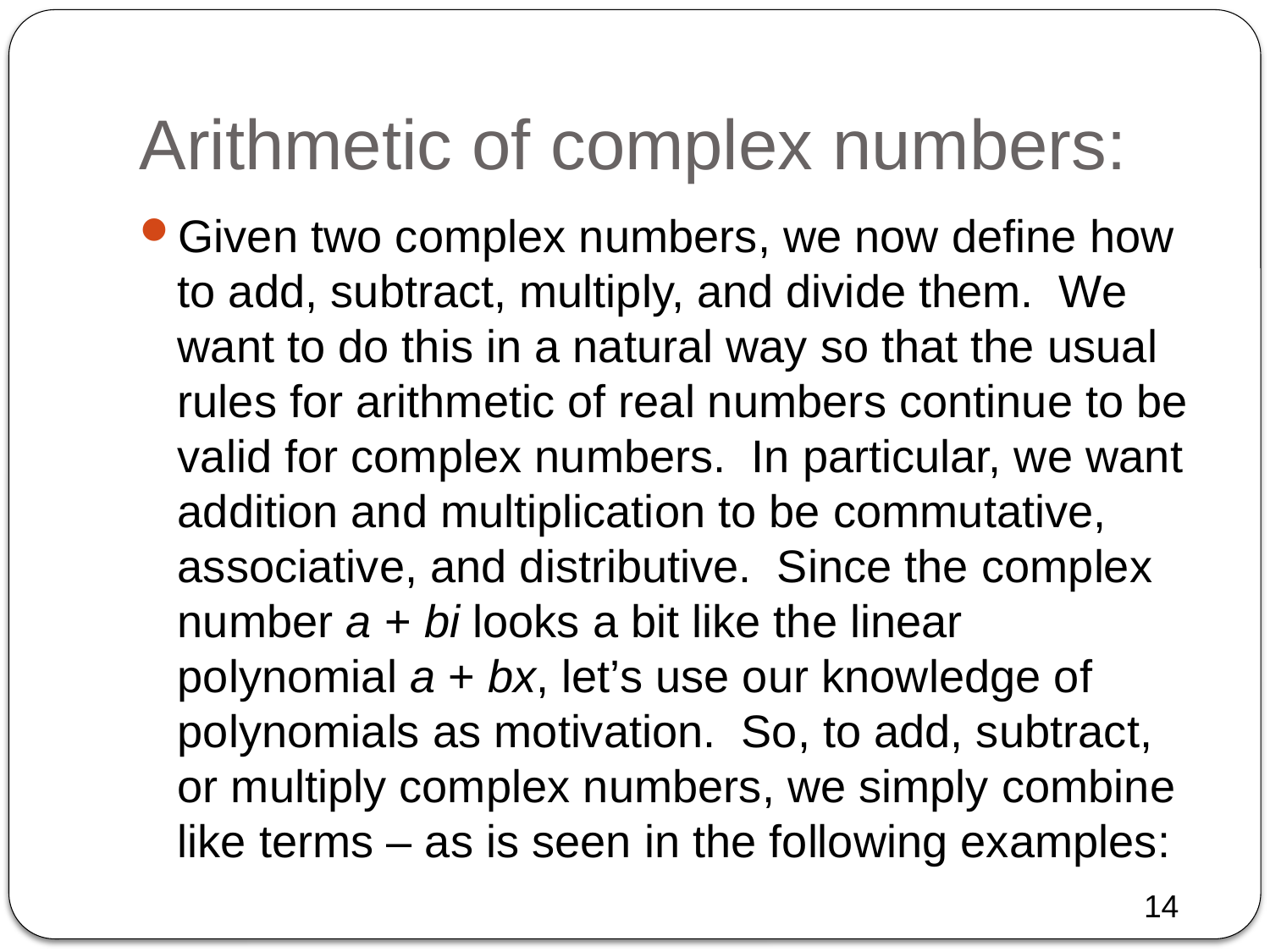

# Arithmetic of complex numbers:
Given two complex numbers, we now define how to add, subtract, multiply, and divide them.  We want to do this in a natural way so that the usual rules for arithmetic of real numbers continue to be valid for complex numbers.  In particular, we want addition and multiplication to be commutative, associative, and distributive.  Since the complex number a + bi looks a bit like the linear polynomial a + bx, let’s use our knowledge of polynomials as motivation.  So, to add, subtract, or multiply complex numbers, we simply combine like terms – as is seen in the following examples:

14